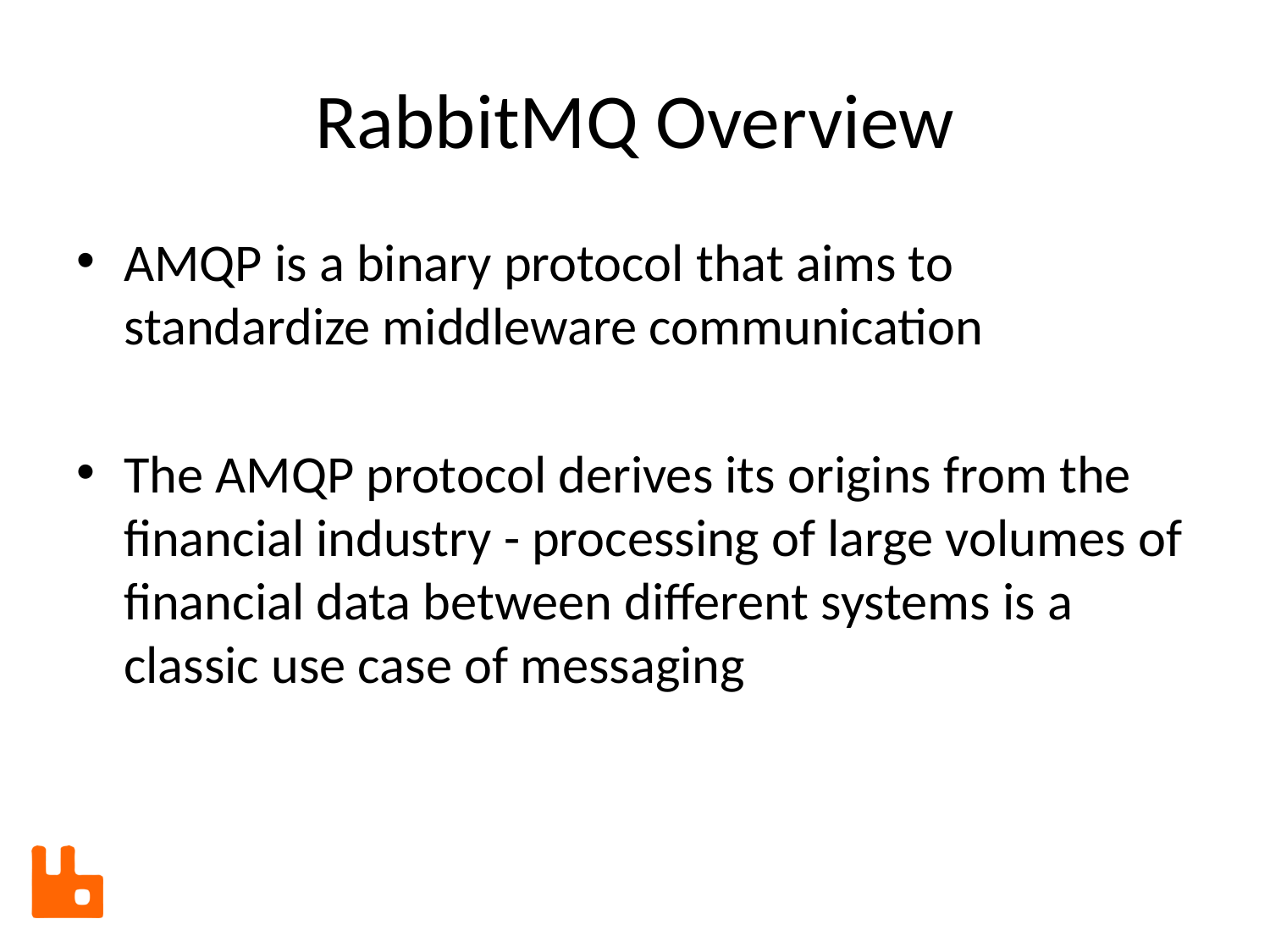

# RabbitMQ Overview
AMQP is a binary protocol that aims to standardize middleware communication

The AMQP protocol derives its origins from the financial industry - processing of large volumes of financial data between different systems is a classic use case of messaging